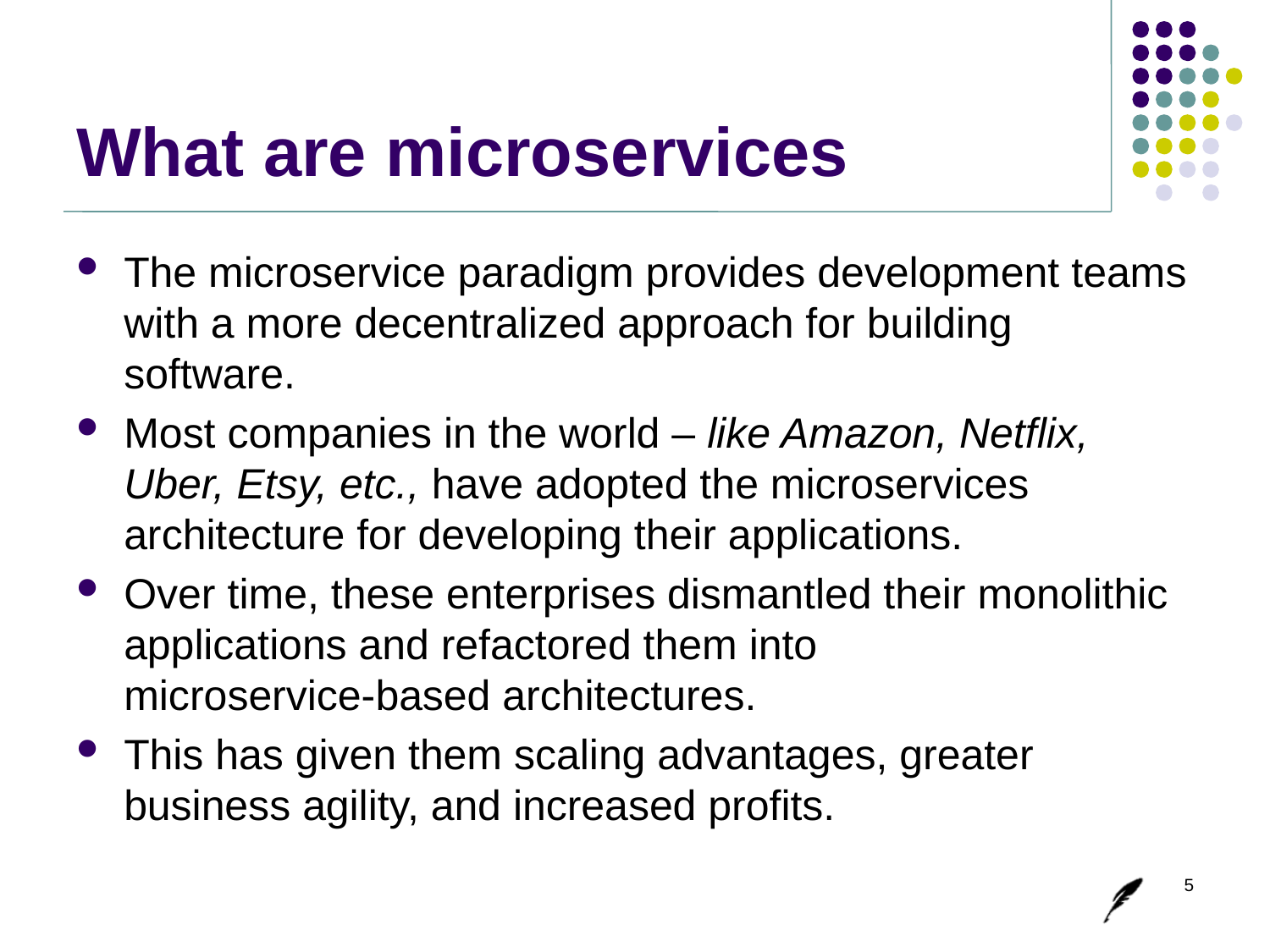

# What are microservices
The microservice paradigm provides development teams with a more decentralized approach for building software.
Most companies in the world – like Amazon, Netflix, Uber, Etsy, etc., have adopted the microservices architecture for developing their applications.
Over time, these enterprises dismantled their monolithic applications and refactored them into
microservice-based architectures.
This has given them scaling advantages, greater business agility, and increased profits.

5